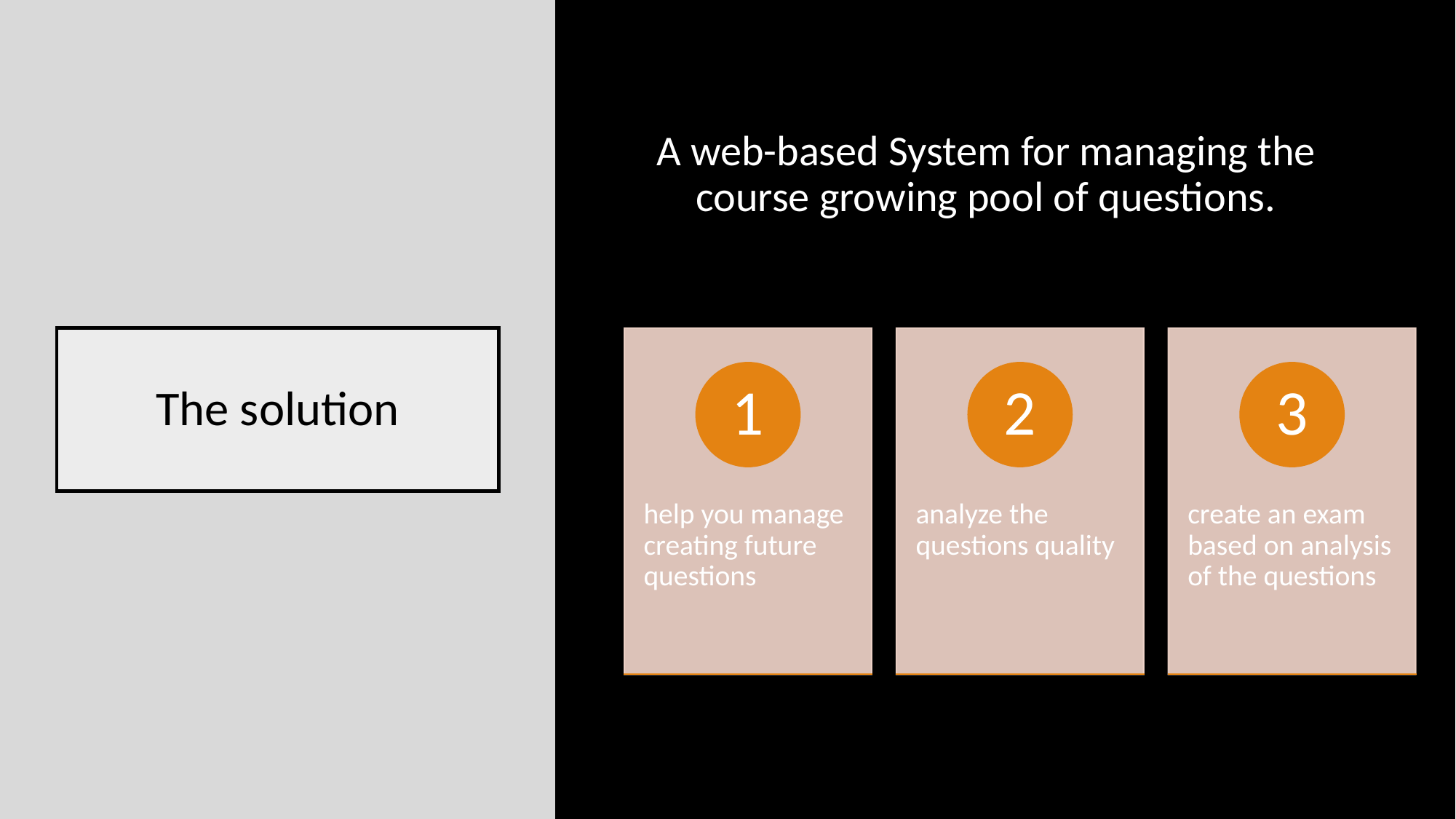

A web-based System for managing the course growing pool of questions.
# The solution
help you manage creating future questions
1
analyze the questions quality
2
create an exam based on analysis of the questions
3